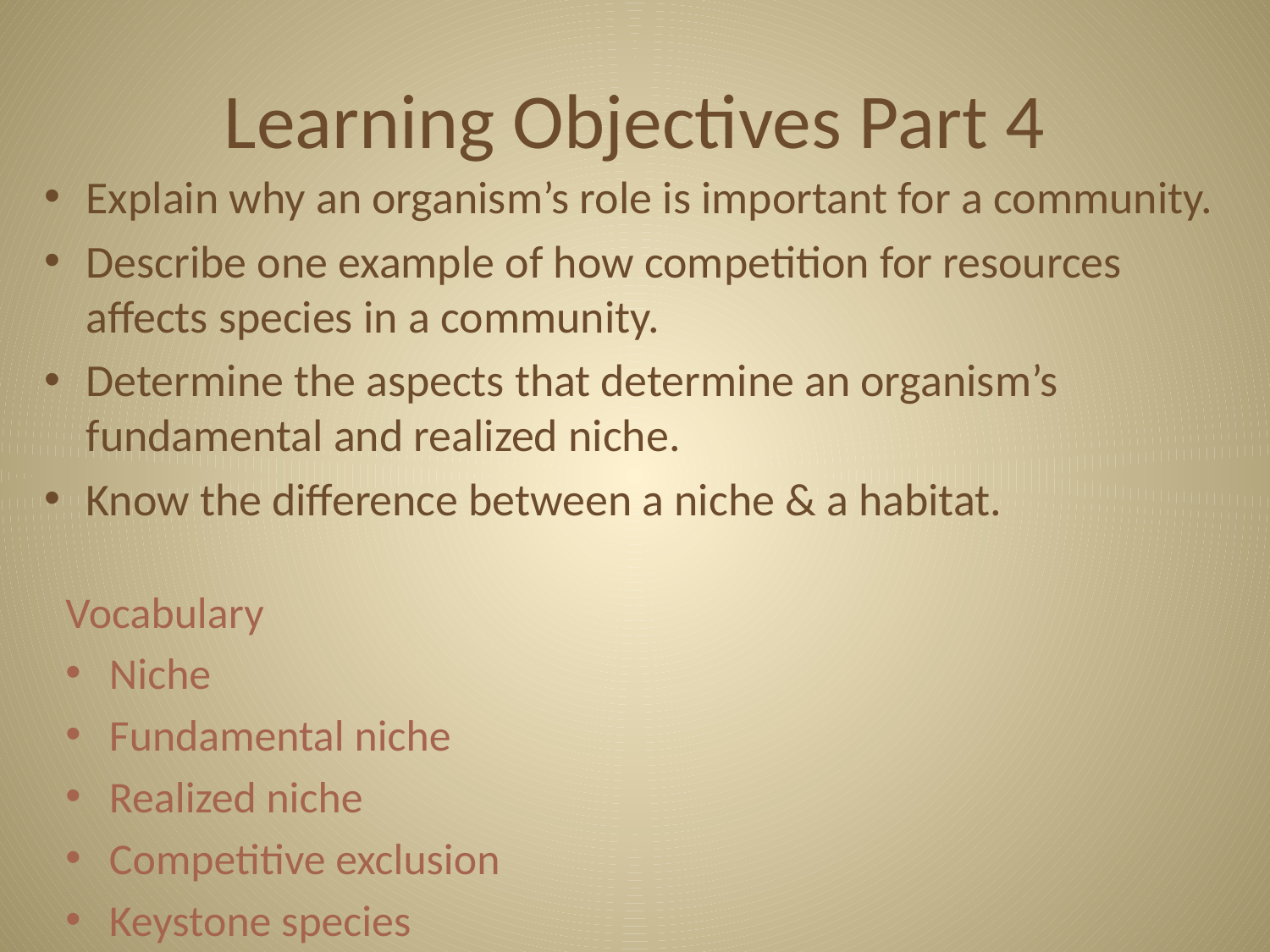

# Learning Objectives Part 4
Explain why an organism’s role is important for a community.
Describe one example of how competition for resources affects species in a community.
Determine the aspects that determine an organism’s fundamental and realized niche.
Know the difference between a niche & a habitat.
Vocabulary
Niche
Fundamental niche
Realized niche
Competitive exclusion
Keystone species